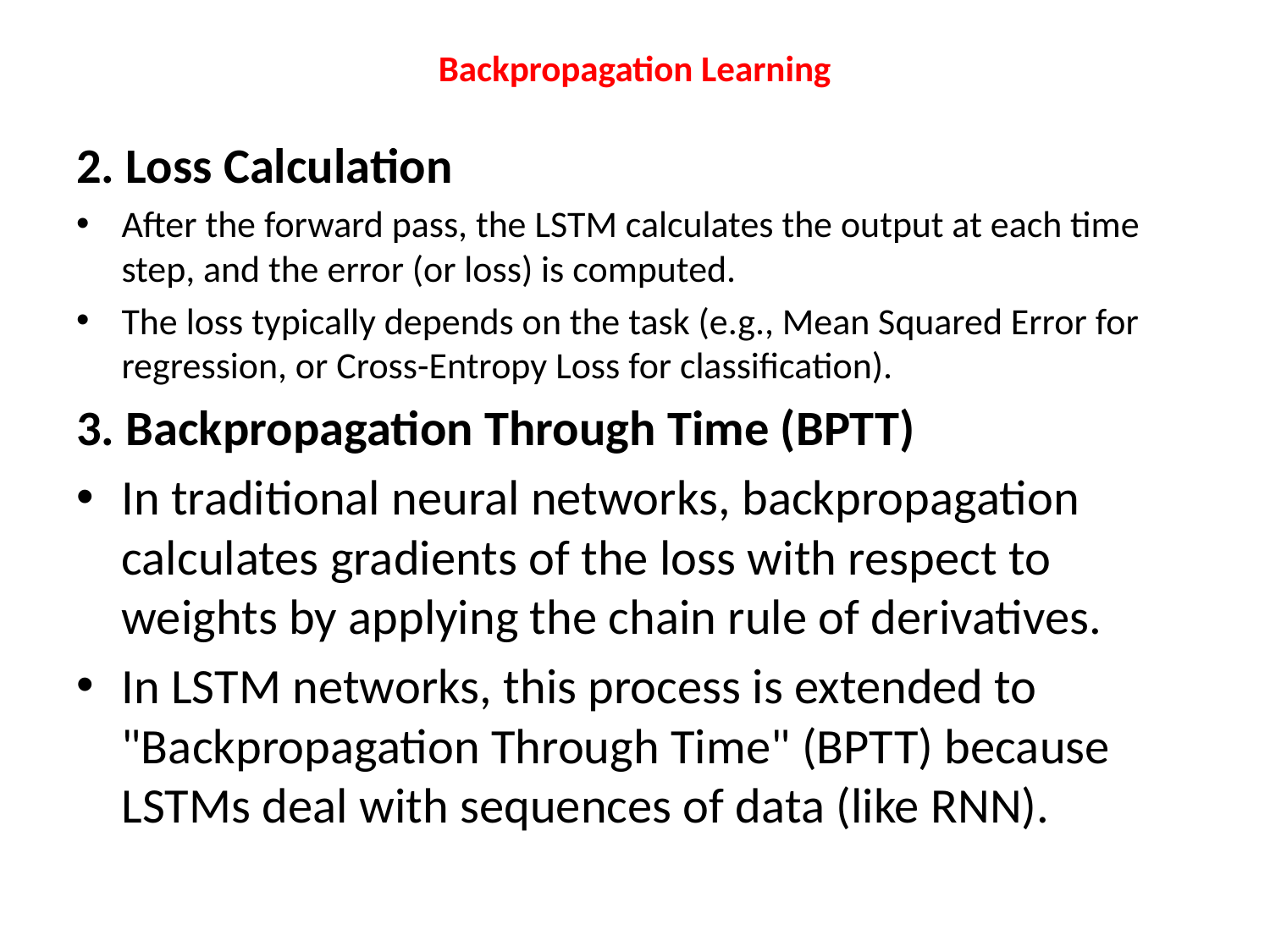

# Backpropagation Learning
2. Loss Calculation
After the forward pass, the LSTM calculates the output at each time step, and the error (or loss) is computed.
The loss typically depends on the task (e.g., Mean Squared Error for regression, or Cross-Entropy Loss for classification).
3. Backpropagation Through Time (BPTT)
In traditional neural networks, backpropagation calculates gradients of the loss with respect to weights by applying the chain rule of derivatives.
In LSTM networks, this process is extended to "Backpropagation Through Time" (BPTT) because LSTMs deal with sequences of data (like RNN).